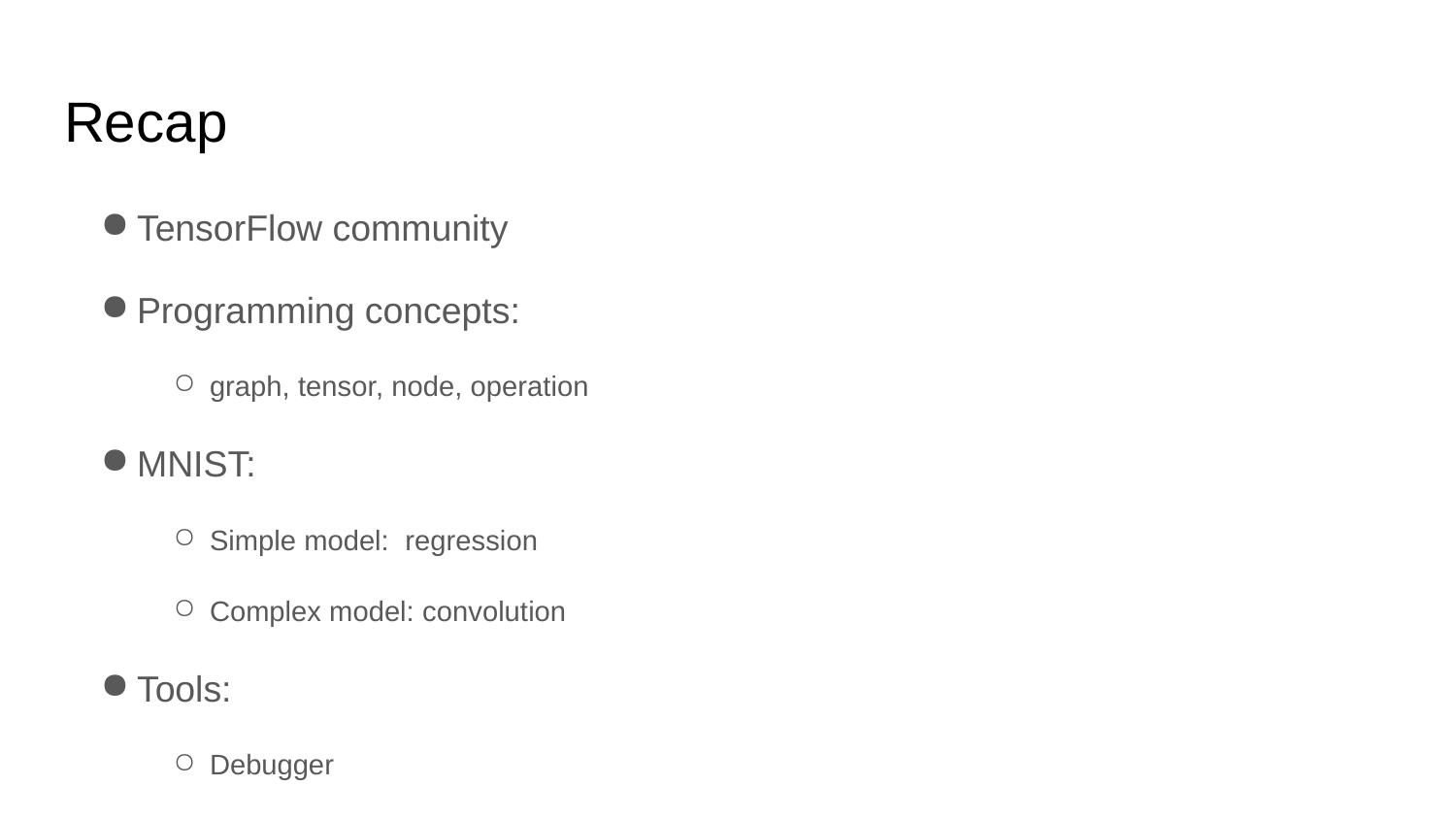

# Recap
TensorFlow community
Programming concepts:
graph, tensor, node, operation
MNIST:
Simple model:  regression
Complex model: convolution
Tools:
Debugger
Tensorboard